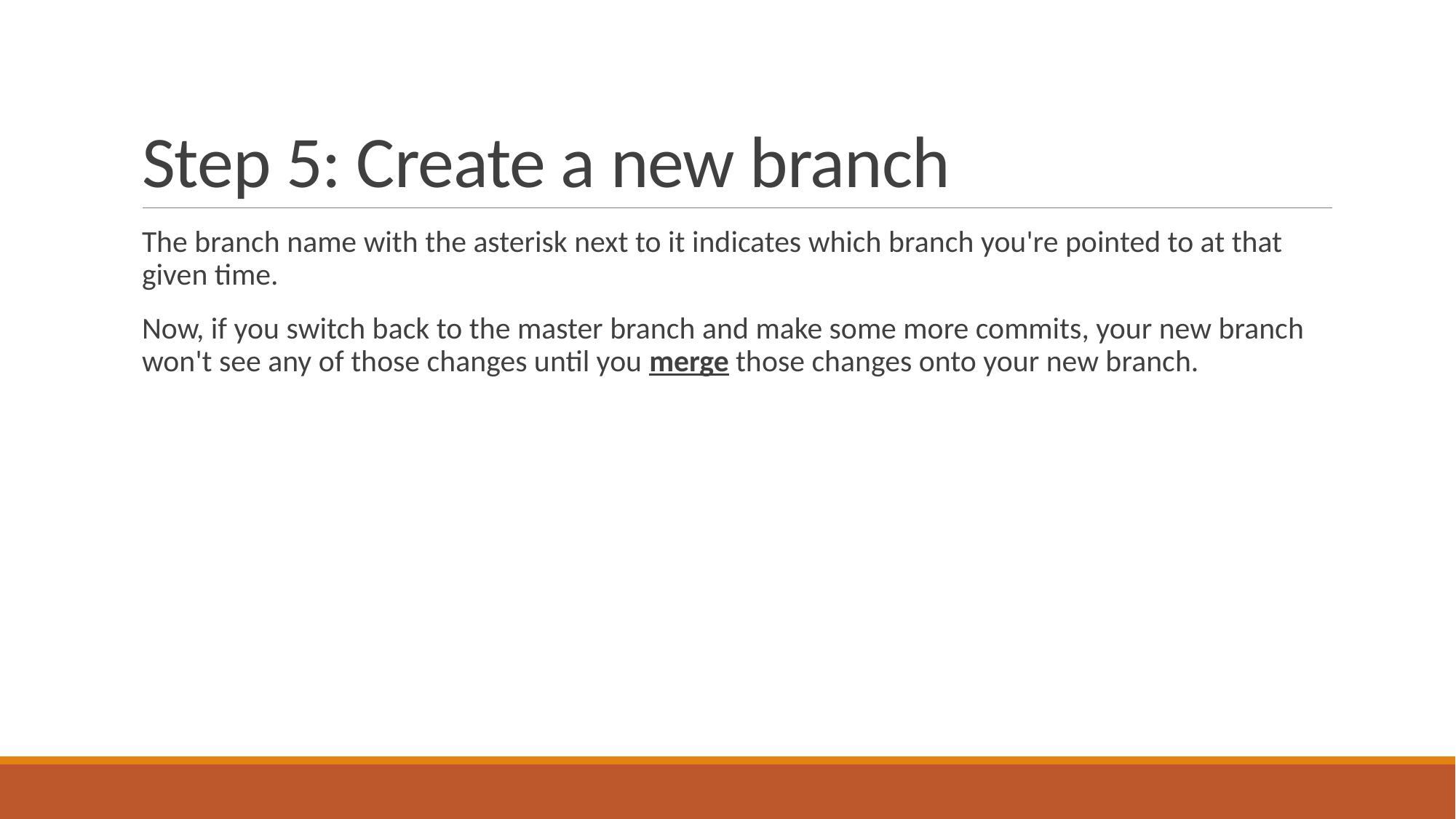

# Step 5: Create a new branch
The branch name with the asterisk next to it indicates which branch you're pointed to at that given time.
Now, if you switch back to the master branch and make some more commits, your new branch won't see any of those changes until you merge those changes onto your new branch.